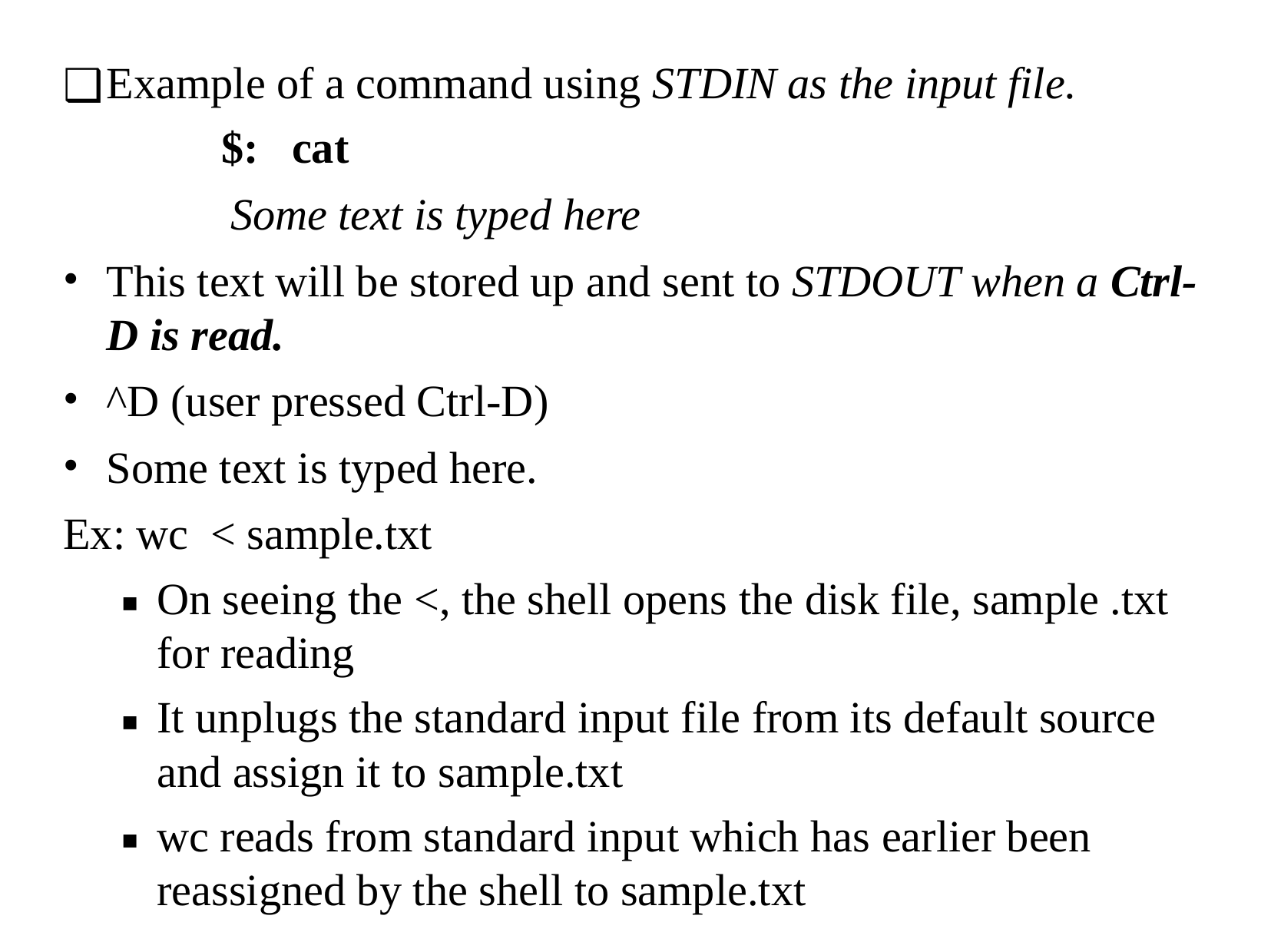

Example of a command using STDIN as the input file.
         $:   cat
               Some text is typed here
This text will be stored up and sent to STDOUT when a Ctrl-D is read.
^D (user pressed Ctrl-D)
Some text is typed here.
Ex: wc  < sample.txt
On seeing the <, the shell opens the disk file, sample .txt for reading
It unplugs the standard input file from its default source and assign it to sample.txt
wc reads from standard input which has earlier been reassigned by the shell to sample.txt